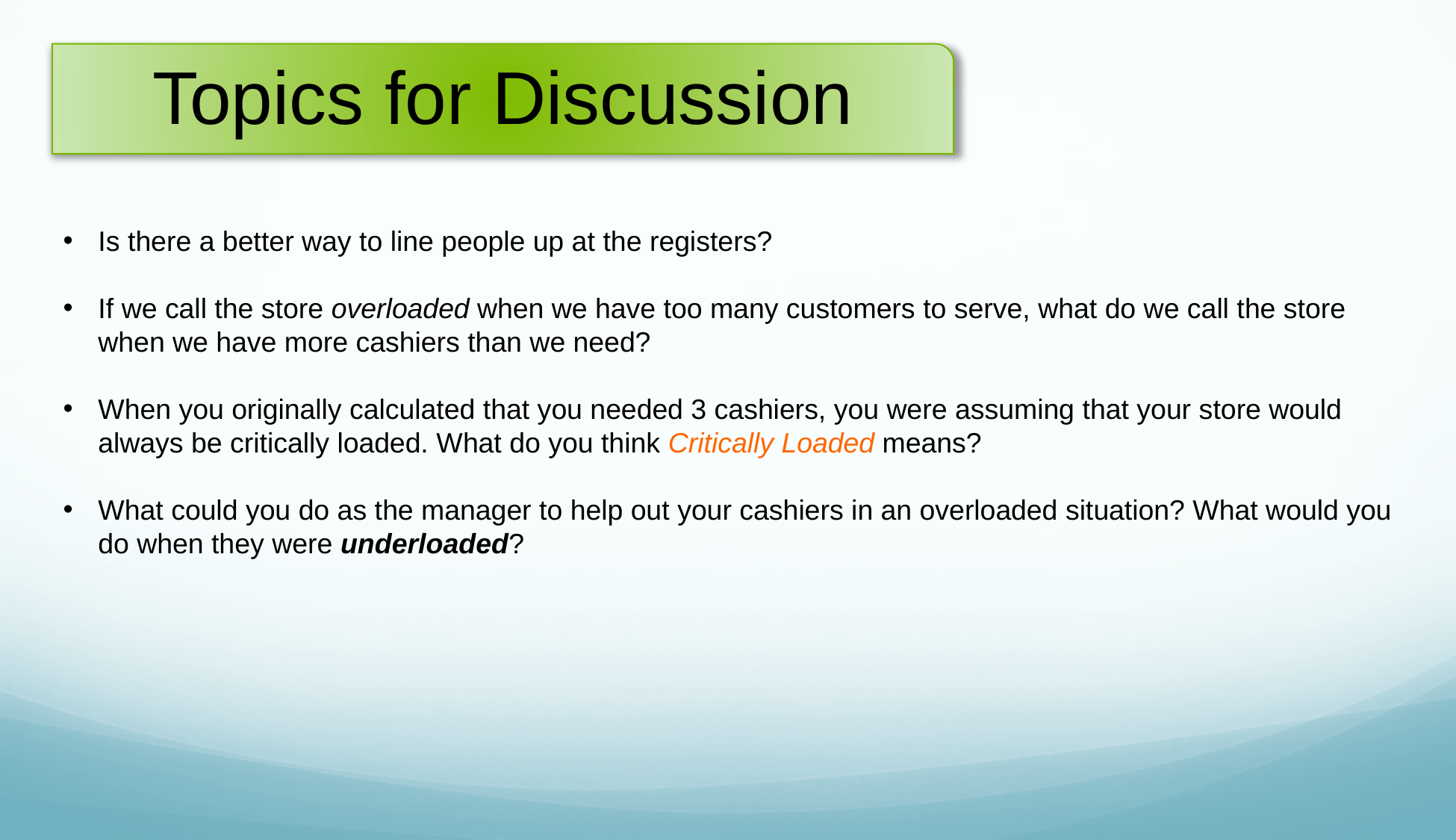

Topics for Discussion
Is there a better way to line people up at the registers?

If we call the store overloaded when we have too many customers to serve, what do we call the store when we have more cashiers than we need?

When you originally calculated that you needed 3 cashiers, you were assuming that your store would always be critically loaded. What do you think Critically Loaded means?

What could you do as the manager to help out your cashiers in an overloaded situation? What would you do when they were underloaded?